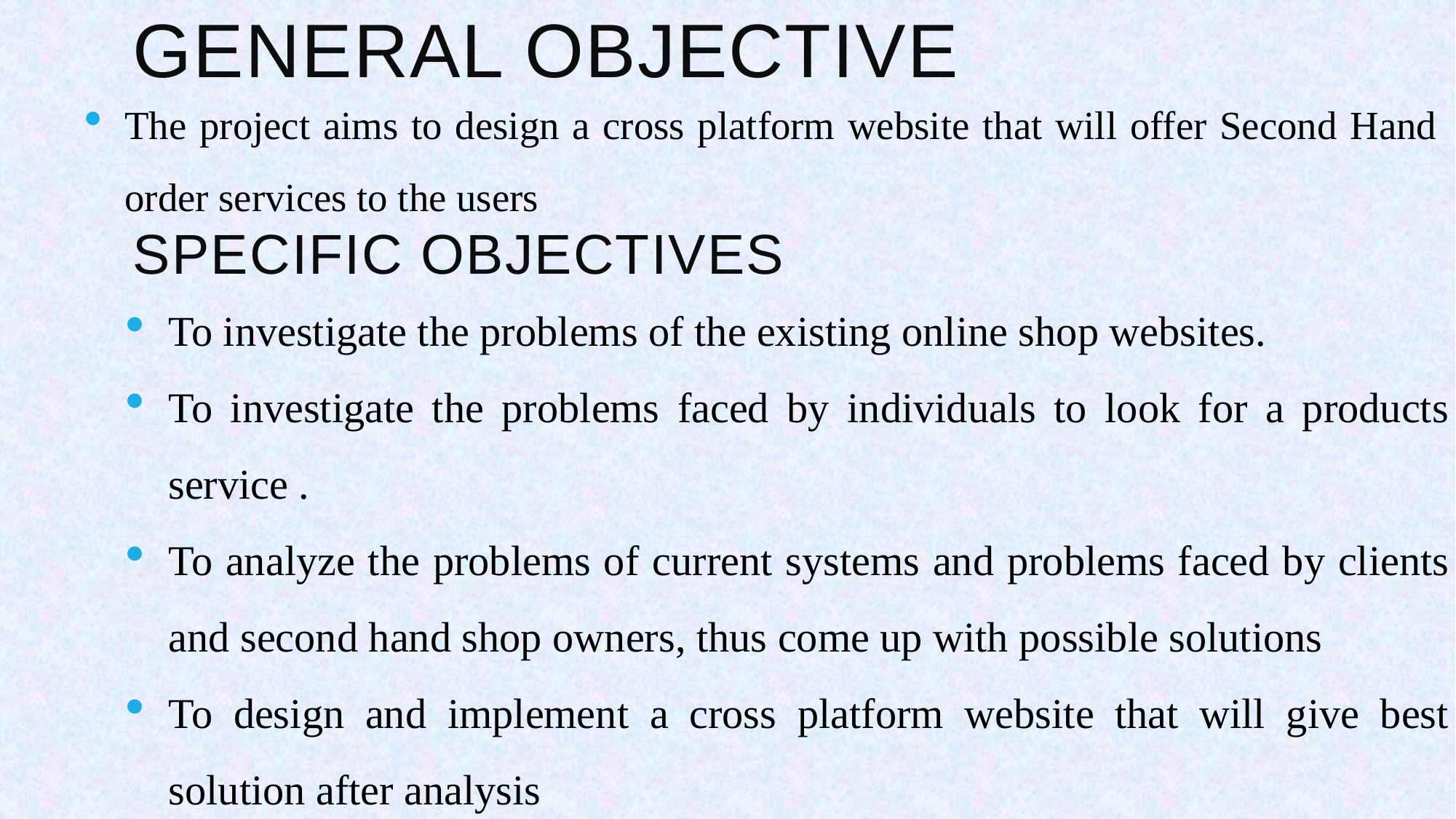

# General objective
The project aims to design a cross platform website that will offer Second Hand order services to the users
Specific Objectives
To investigate the problems of the existing online shop websites.
To investigate the problems faced by individuals to look for a products service .
To analyze the problems of current systems and problems faced by clients and second hand shop owners, thus come up with possible solutions
To design and implement a cross platform website that will give best solution after analysis